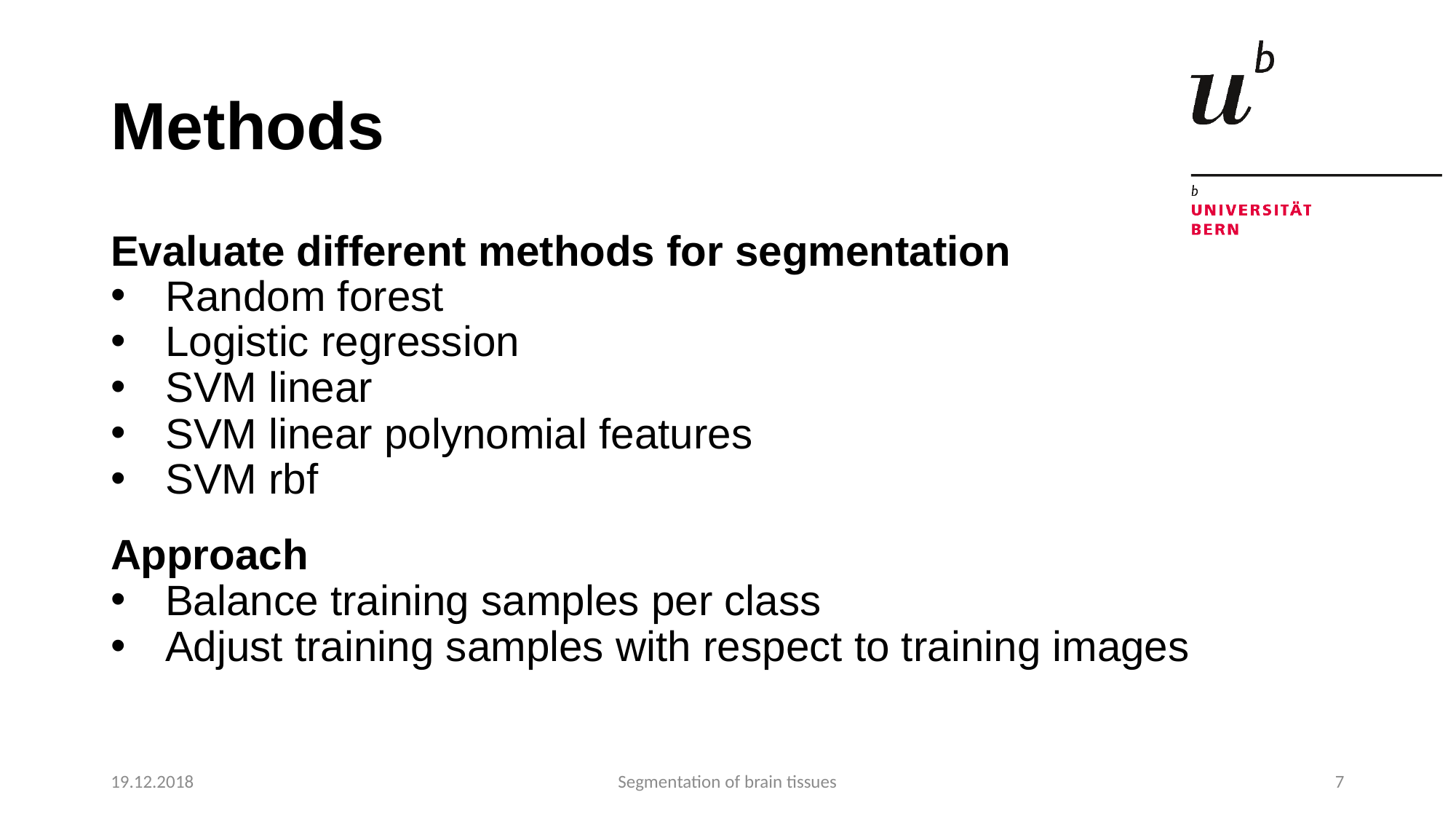

Methods
Evaluate different methods for segmentation
Random forest
Logistic regression
SVM linear
SVM linear polynomial features
SVM rbf

Approach
Balance training samples per class
Adjust training samples with respect to training images
19.12.2018
Segmentation of brain tissues
7